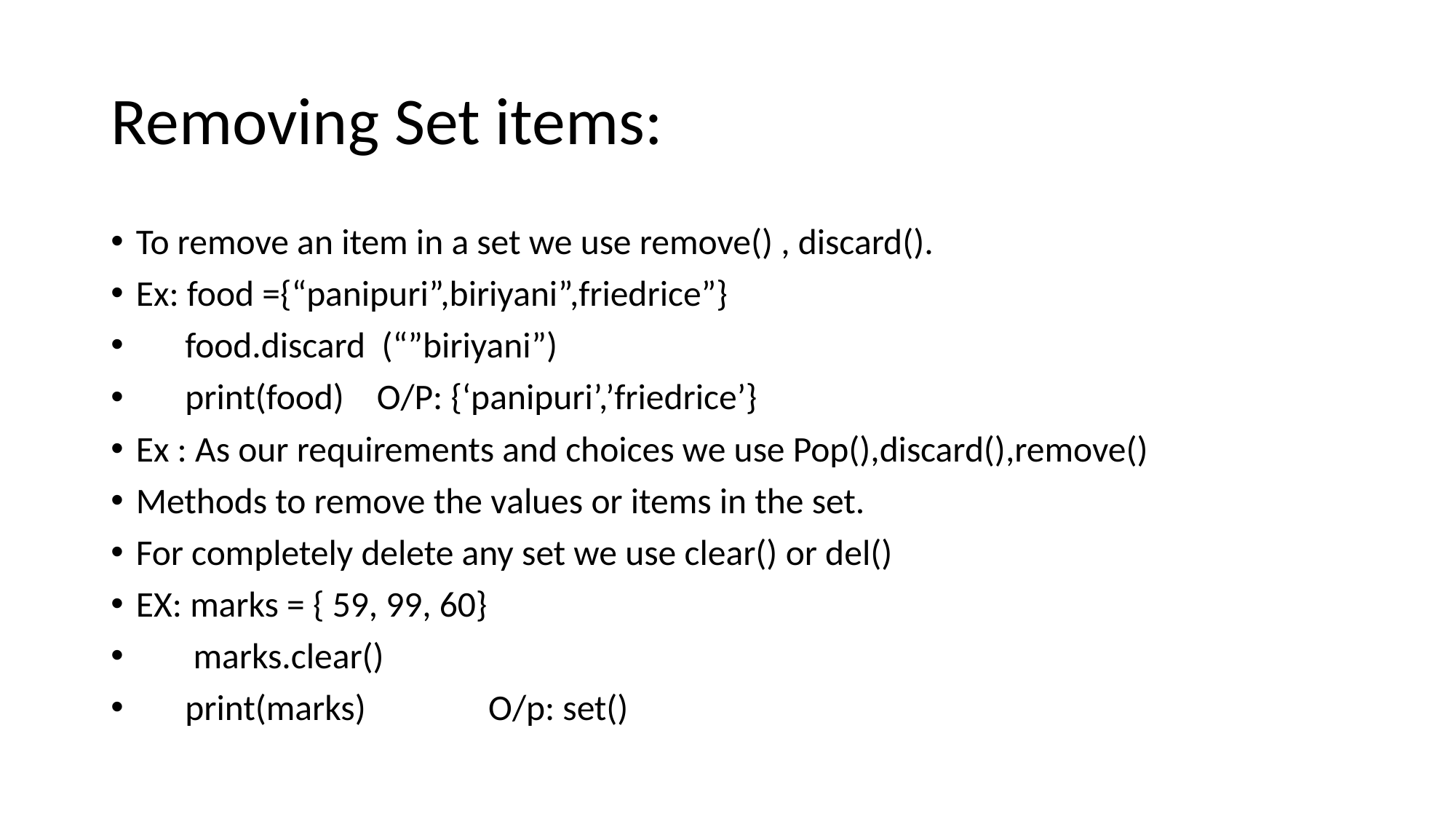

# Removing Set items:
To remove an item in a set we use remove() , discard().
Ex: food ={“panipuri”,biriyani”,friedrice”}
      food.discard  (“”biriyani”)
      print(food)    O/P: {‘panipuri’,’friedrice’}
Ex : As our requirements and choices we use Pop(),discard(),remove()
Methods to remove the values or items in the set.
For completely delete any set we use clear() or del()
EX: marks = { 59, 99, 60}
       marks.clear()
      print(marks)               O/p: set()